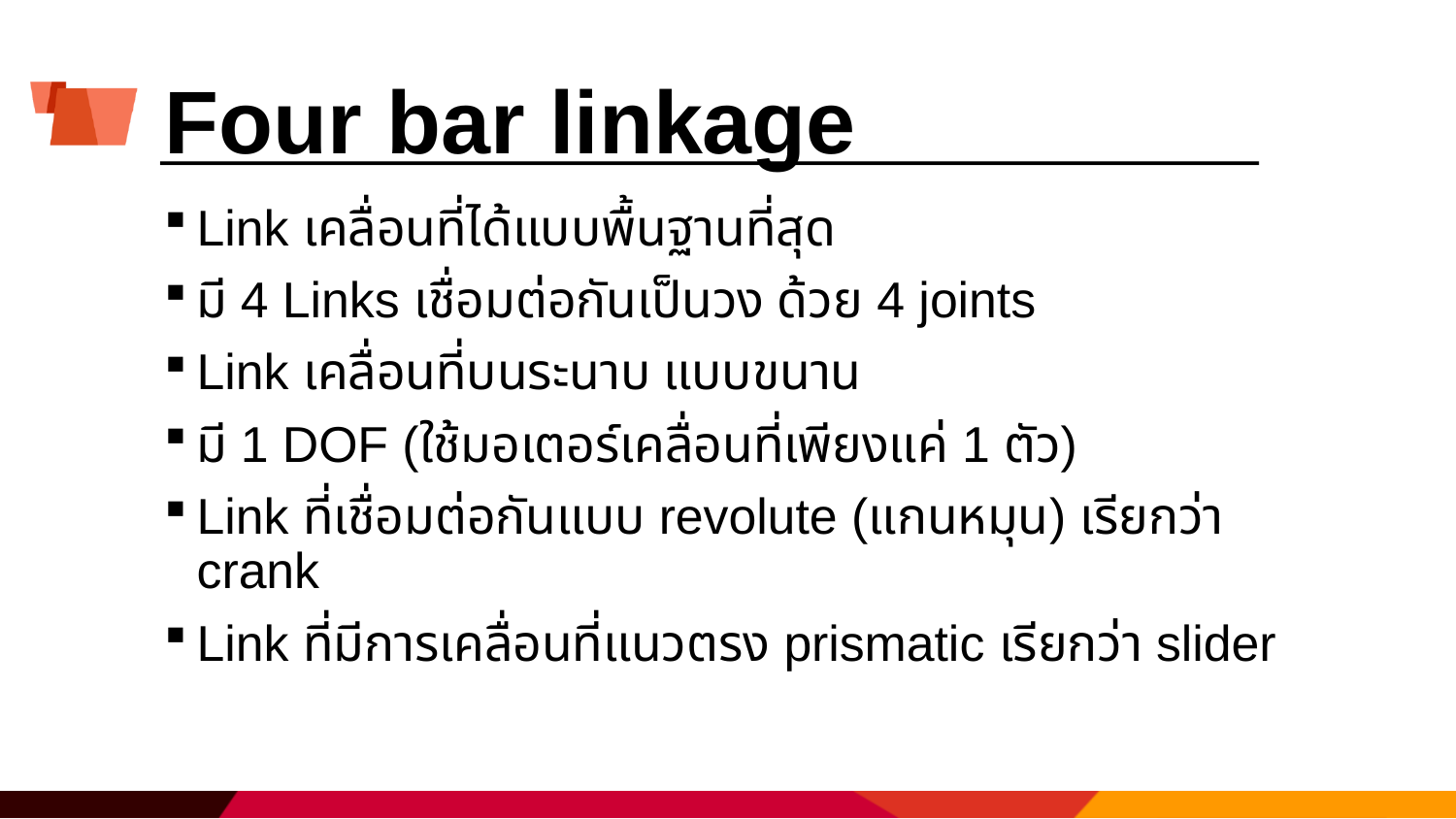

# Four bar linkage
Link เคลื่อนที่ได้แบบพื้นฐานที่สุด
มี 4 Links เชื่อมต่อกันเป็นวง ด้วย 4 joints
Link เคลื่อนที่บนระนาบ แบบขนาน
มี 1 DOF (ใช้มอเตอร์เคลื่อนที่เพียงแค่ 1 ตัว)
Link ที่เชื่อมต่อกันแบบ revolute (แกนหมุน) เรียกว่า crank
Link ที่มีการเคลื่อนที่แนวตรง prismatic เรียกว่า slider